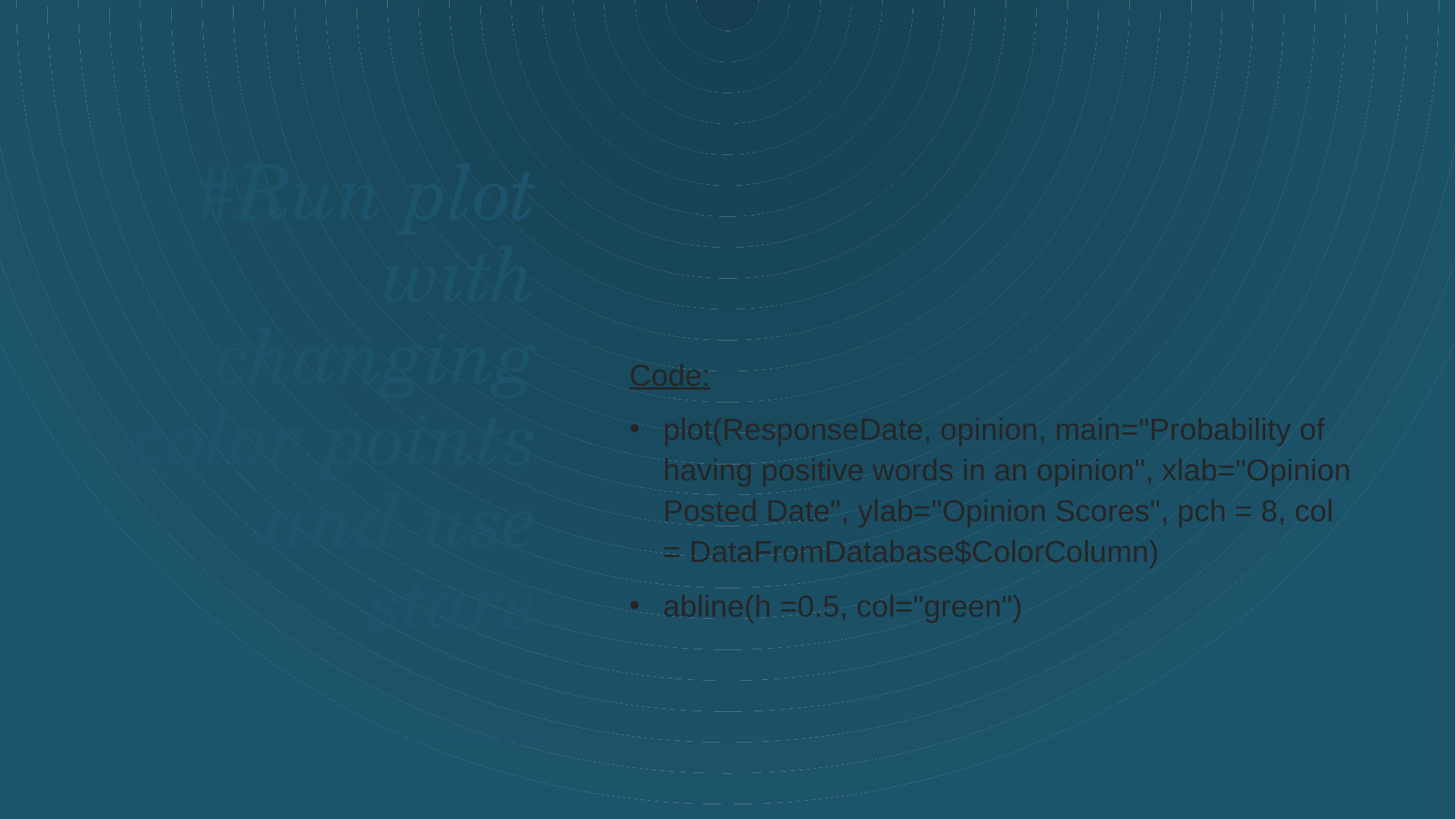

# #Run plot with changing color points and use stars
Code:
plot(ResponseDate, opinion, main="Probability of having positive words in an opinion", xlab="Opinion Posted Date", ylab="Opinion Scores", pch = 8, col = DataFromDatabase$ColorColumn)
abline(h =0.5, col="green")